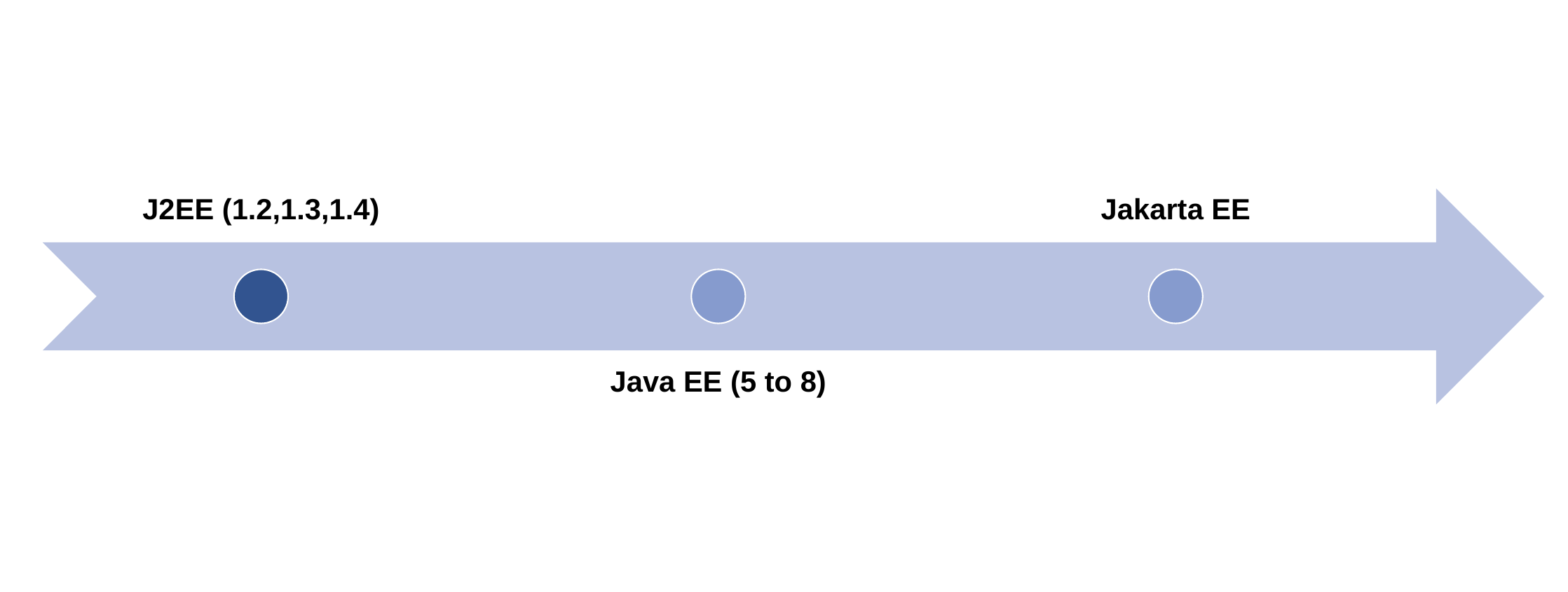

J2EE (1.2,1.3,1.4)
Java EE (5 to 8)
Jakarta EE